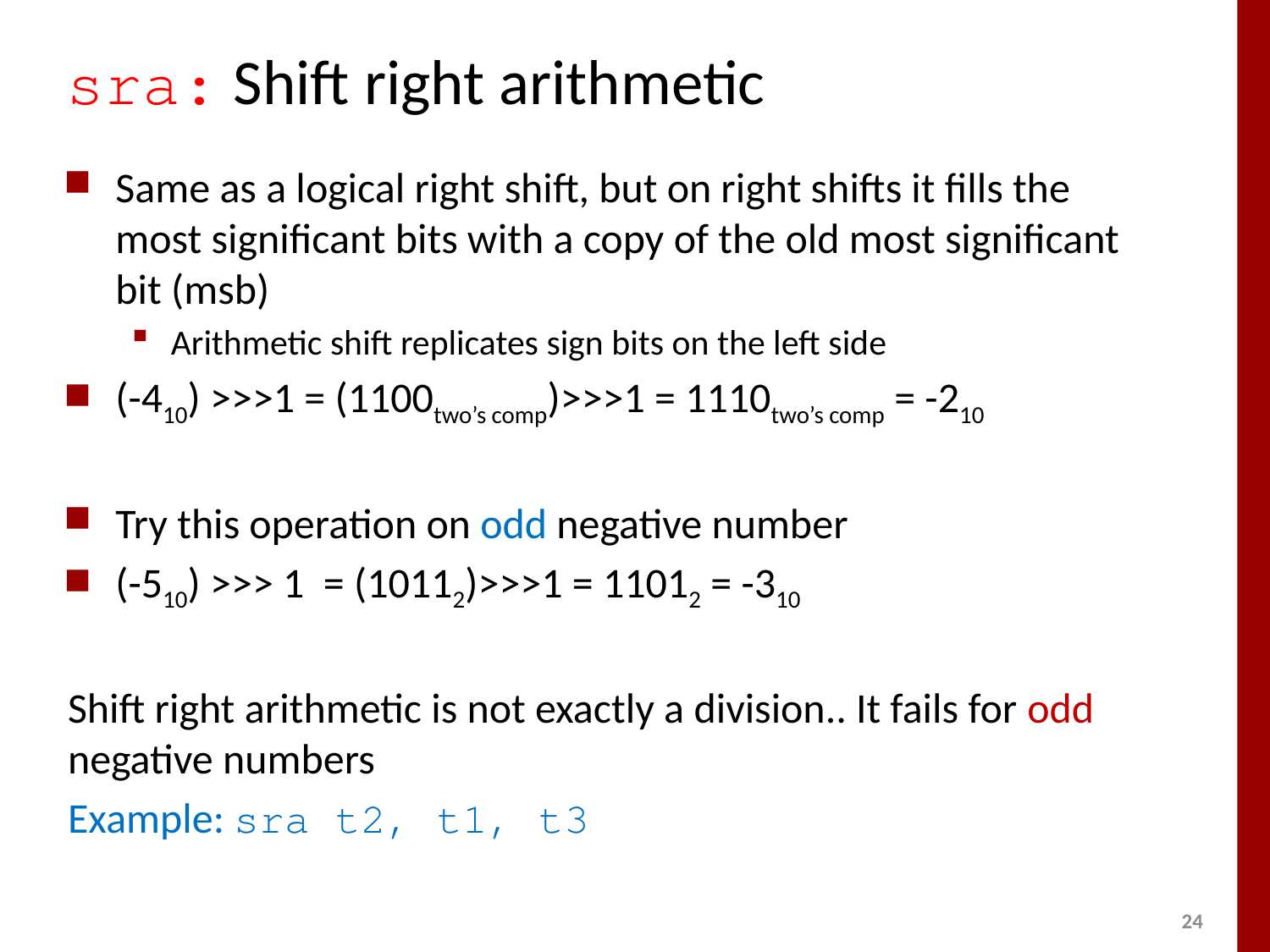

# sra: Shift right arithmetic
Same as a logical right shift, but on right shifts it fills the most significant bits with a copy of the old most significant bit (msb)
Arithmetic shift replicates sign bits on the left side
(-410) >>>1 = (1100two’s comp)>>>1 = 1110two’s comp = -210

Try this operation on odd negative number
(-510) >>> 1  = (10112)>>>1 = 11012 = -310

Shift right arithmetic is not exactly a division.. It fails for odd negative numbers
Example: sra t2, t1, t3